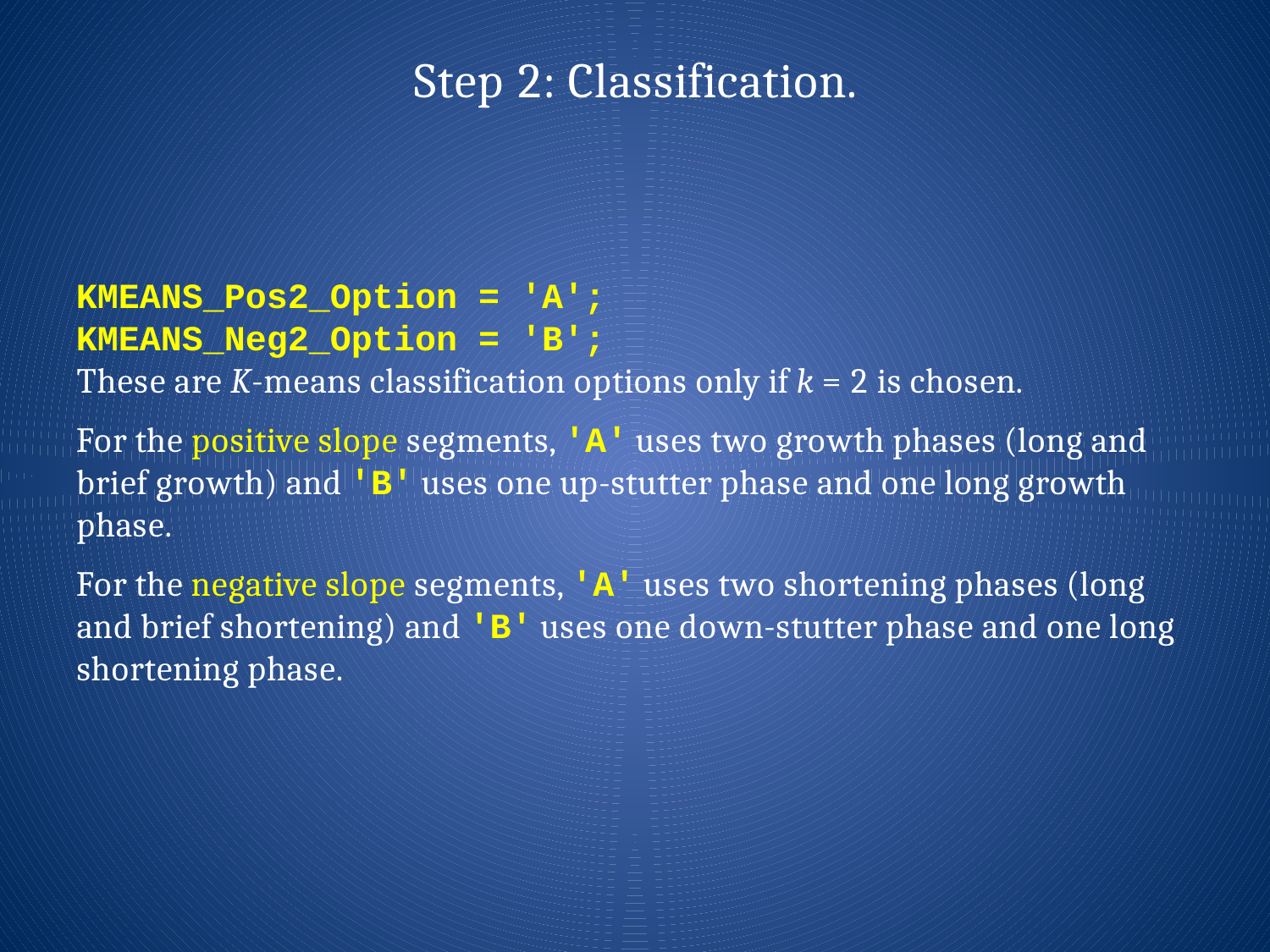

Step 2: Classification.
KMEANS_Pos2_Option = 'A';
KMEANS_Neg2_Option = 'B';
These are K-means classification options only if k = 2 is chosen.

For the positive slope segments, 'A' uses two growth phases (long and brief growth) and 'B' uses one up-stutter phase and one long growth phase.

For the negative slope segments, 'A' uses two shortening phases (long and brief shortening) and 'B' uses one down-stutter phase and one long shortening phase.